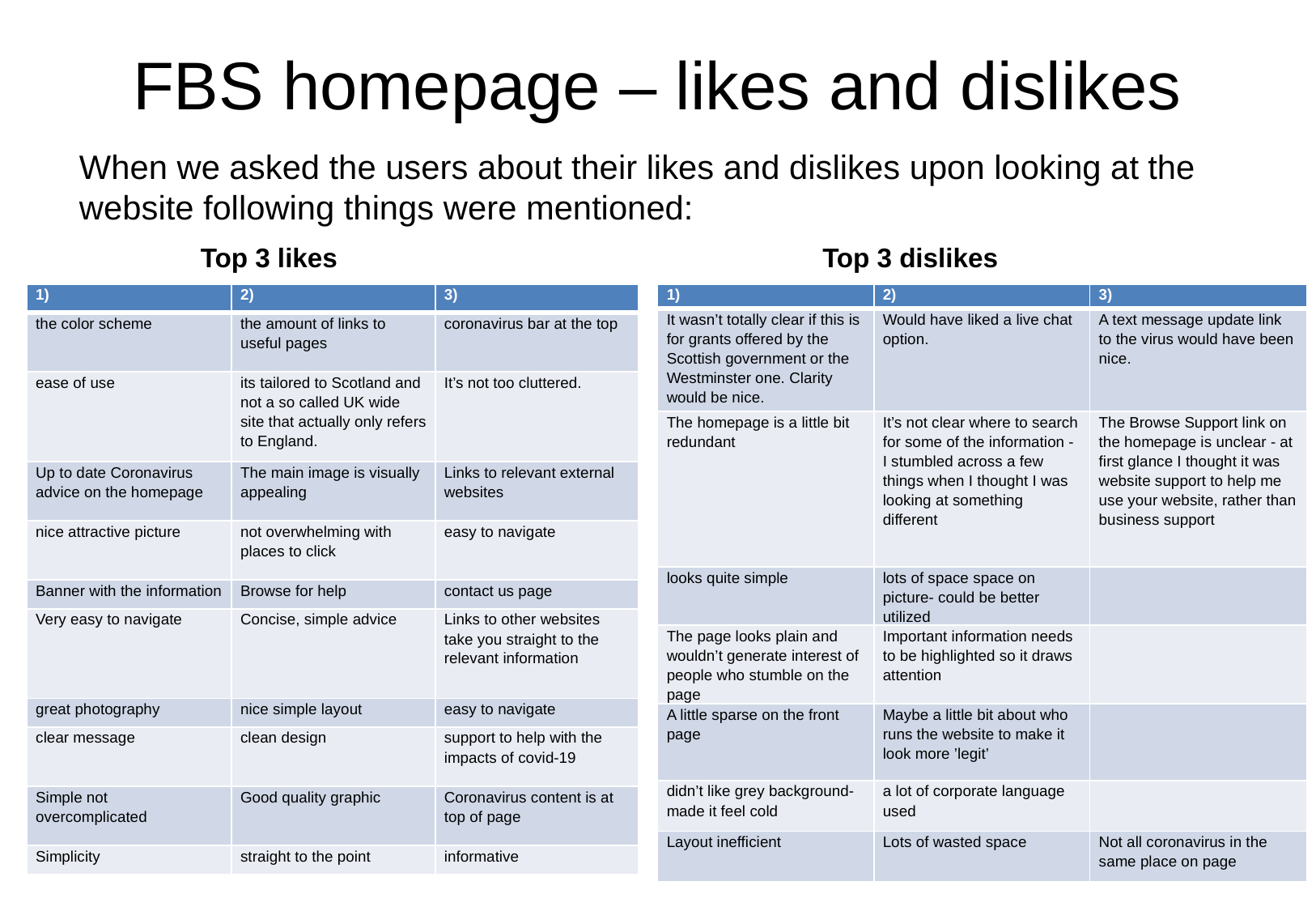

# FBS homepage – likes and dislikes
When we asked the users about their likes and dislikes upon looking at the website following things were mentioned:
	Top 3 likes 				  Top 3 dislikes

| 1) | 2) | 3) |
| --- | --- | --- |
| the color scheme | the amount of links to useful pages | coronavirus bar at the top |
| ease of use | its tailored to Scotland and not a so called UK wide site that actually only refers to England. | It’s not too cluttered. |
| Up to date Coronavirus advice on the homepage | The main image is visually appealing | Links to relevant external websites |
| nice attractive picture | not overwhelming with places to click | easy to navigate |
| Banner with the information | Browse for help | contact us page |
| Very easy to navigate | Concise, simple advice | Links to other websites take you straight to the relevant information |
| great photography | nice simple layout | easy to navigate |
| clear message | clean design | support to help with the impacts of covid-19 |
| Simple not overcomplicated | Good quality graphic | Coronavirus content is at top of page |
| Simplicity | straight to the point | informative |
| 1) | 2) | 3) |
| --- | --- | --- |
| It wasn’t totally clear if this is for grants offered by the Scottish government or the Westminster one. Clarity would be nice. | Would have liked a live chat option. | A text message update link to the virus would have been nice. |
| The homepage is a little bit redundant | It’s not clear where to search for some of the information - I stumbled across a few things when I thought I was looking at something different | The Browse Support link on the homepage is unclear - at first glance I thought it was website support to help me use your website, rather than business support |
| looks quite simple | lots of space space on picture- could be better utilized |  |
| The page looks plain and wouldn’t generate interest of people who stumble on the page | Important information needs to be highlighted so it draws attention |  |
| A little sparse on the front page | Maybe a little bit about who runs the website to make it look more ’legit’ |  |
| didn’t like grey background- made it feel cold | a lot of corporate language used |  |
| Layout inefficient | Lots of wasted space | Not all coronavirus in the same place on page |